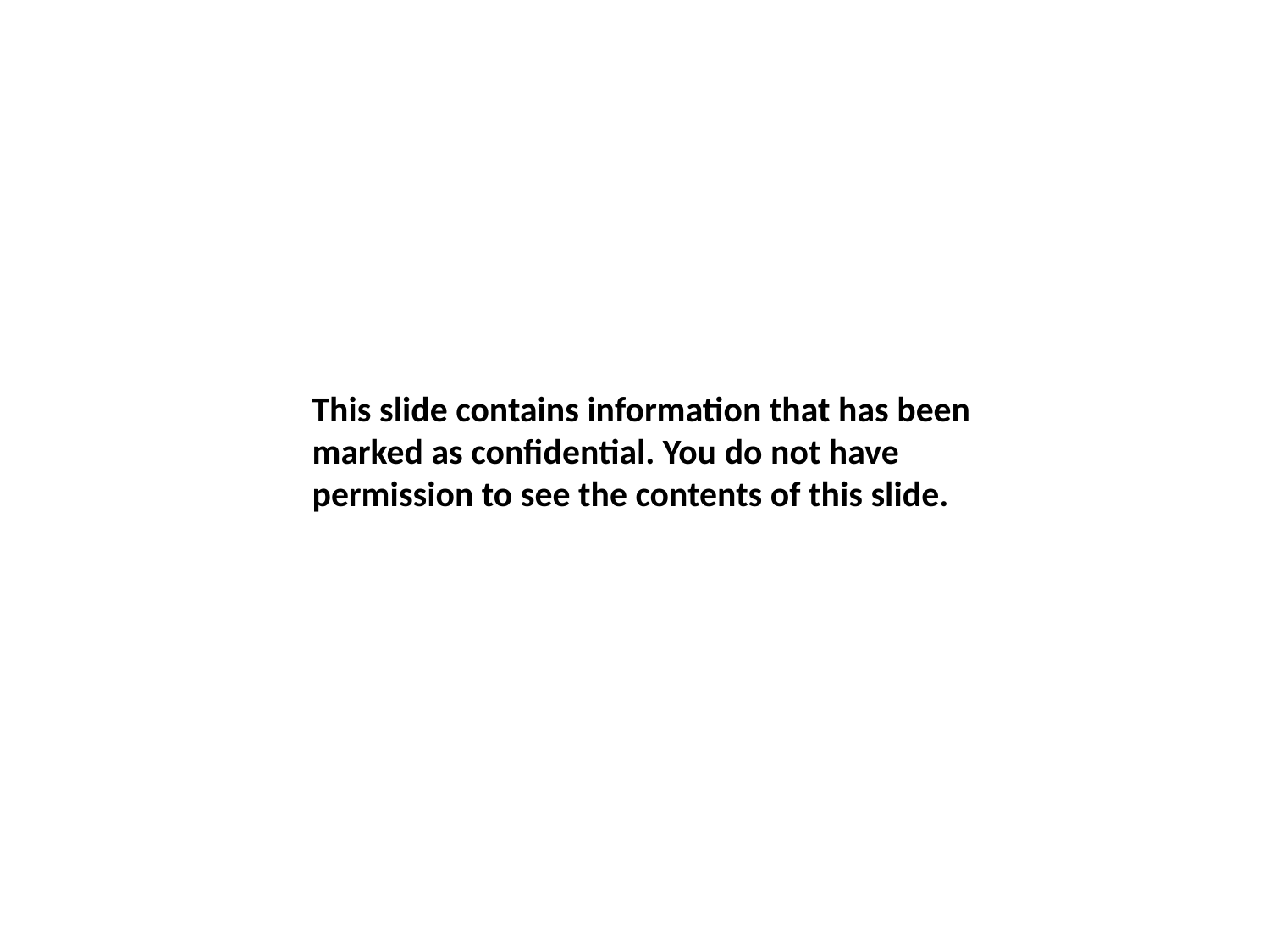

This slide contains information that has been marked as confidential. You do not have permission to see the contents of this slide.